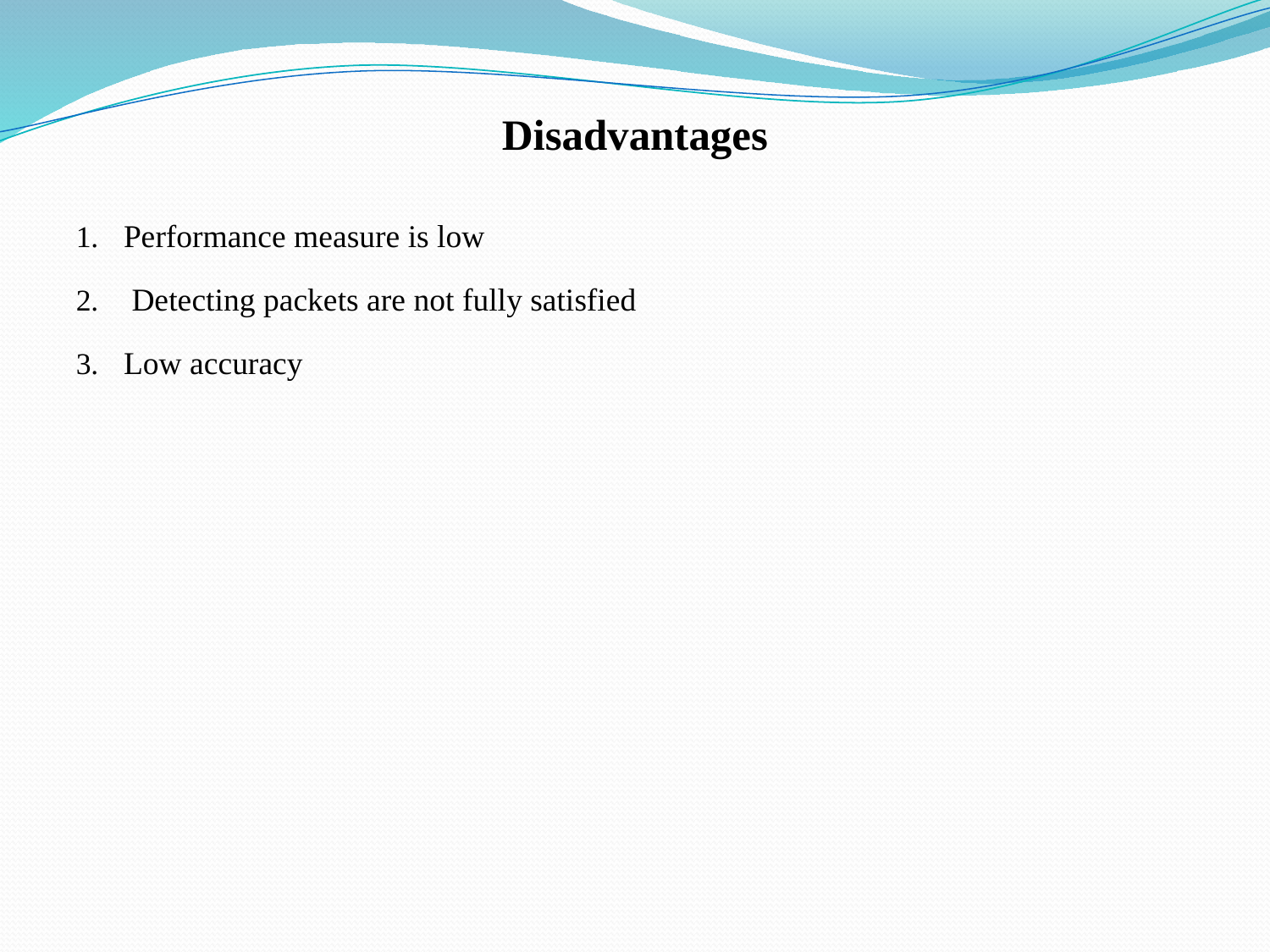

# Disadvantages
Performance measure is low
 Detecting packets are not fully satisfied
Low accuracy